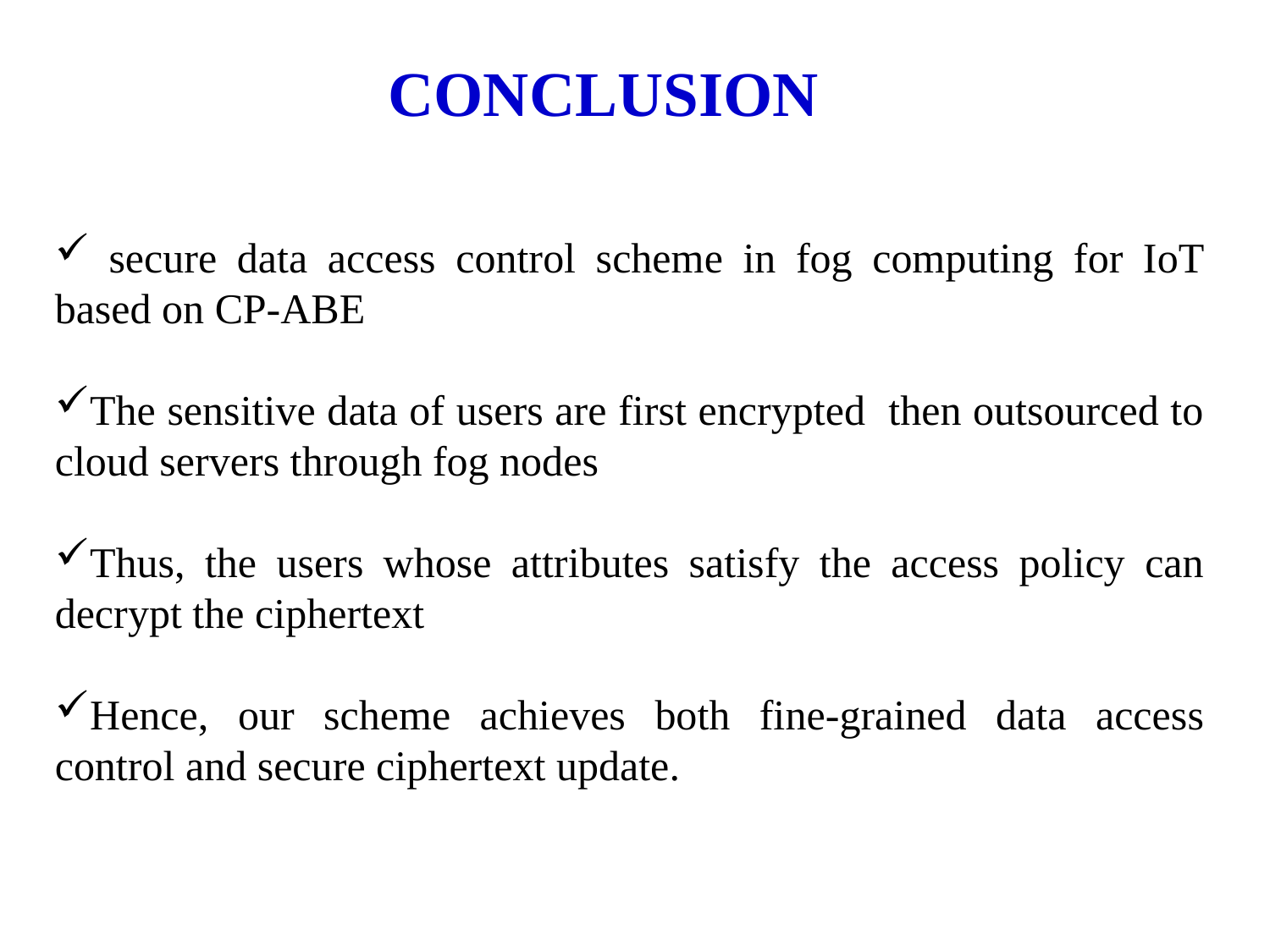

CONCLUSION

 secure data access control scheme in fog computing for IoT based on CP-ABE

The sensitive data of users are first encrypted  then outsourced to cloud servers through fog nodes

Thus, the users whose attributes satisfy the access policy can decrypt the ciphertext

Hence, our scheme achieves both fine-grained data access control and secure ciphertext update.